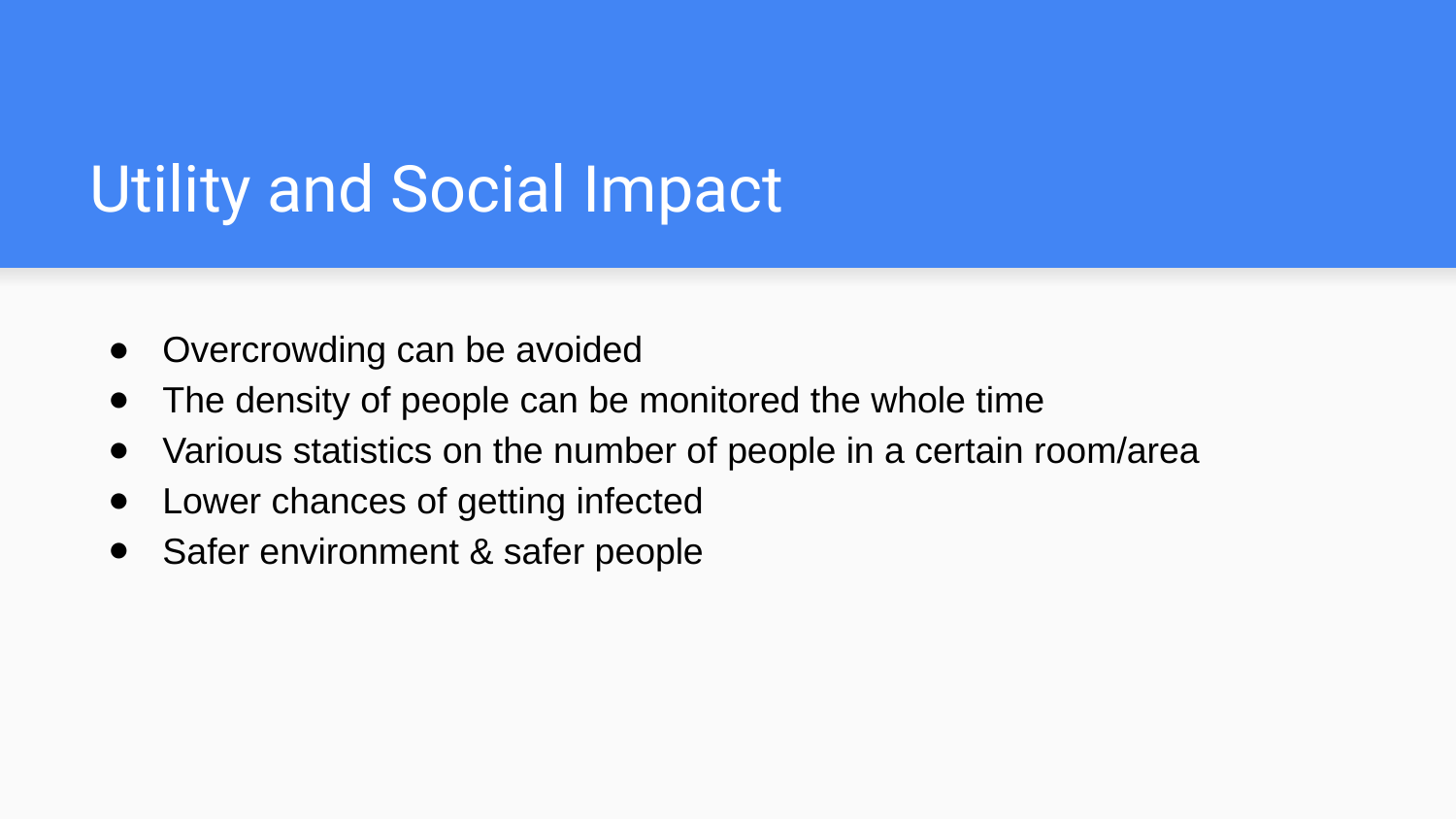

# Utility and Social Impact
Overcrowding can be avoided
The density of people can be monitored the whole time
Various statistics on the number of people in a certain room/area
Lower chances of getting infected
Safer environment & safer people